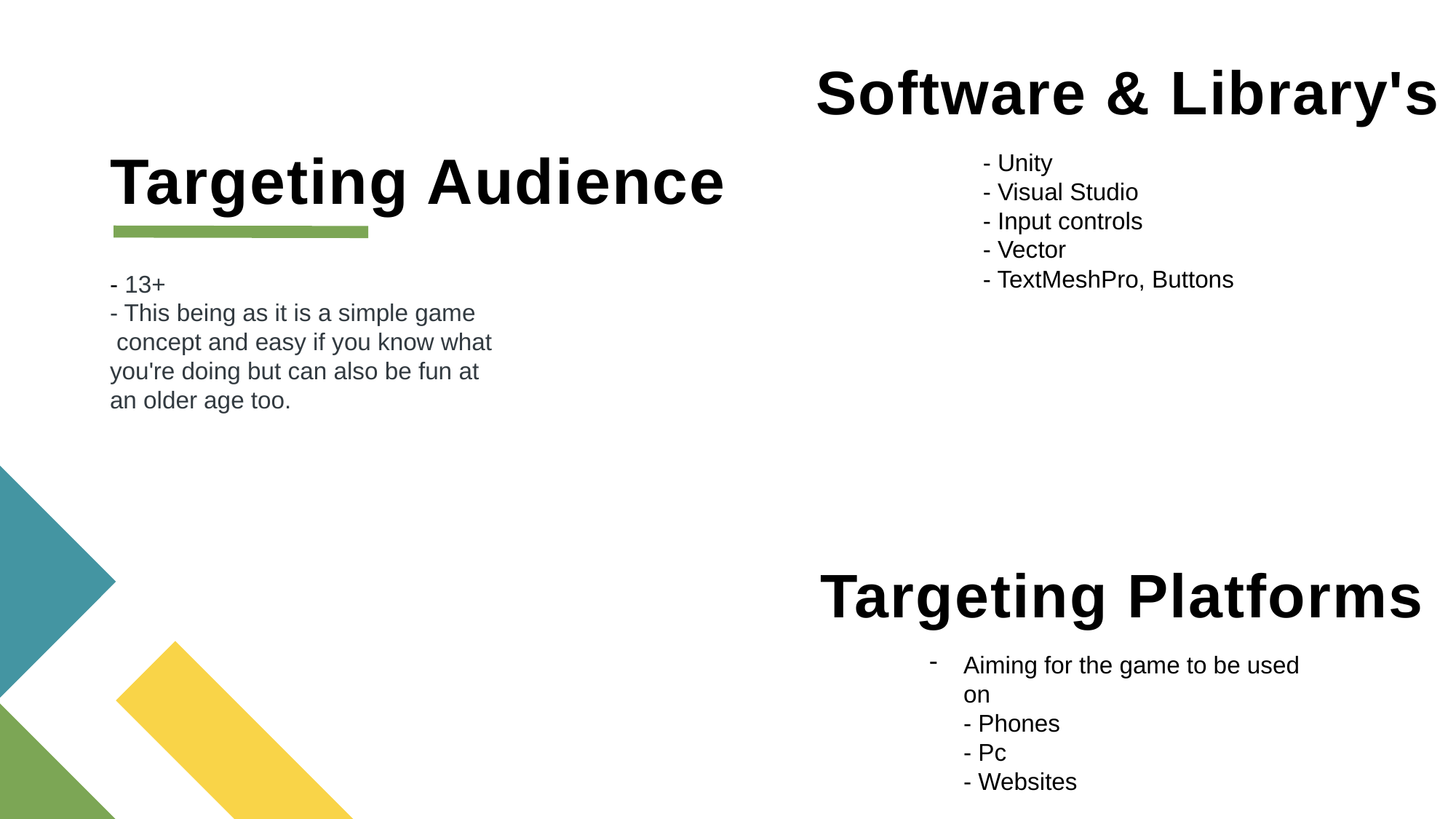

# Software & Library's
Targeting Audience
- Unity
- Visual Studio
- Input controls
- Vector
- TextMeshPro, Buttons
- 13+
- This being as it is a simple game      concept and easy if you know what you're doing but can also be fun at an older age too.
Targeting Platforms
Aiming for the game to be used on
- Phones
- Pc
- Websites